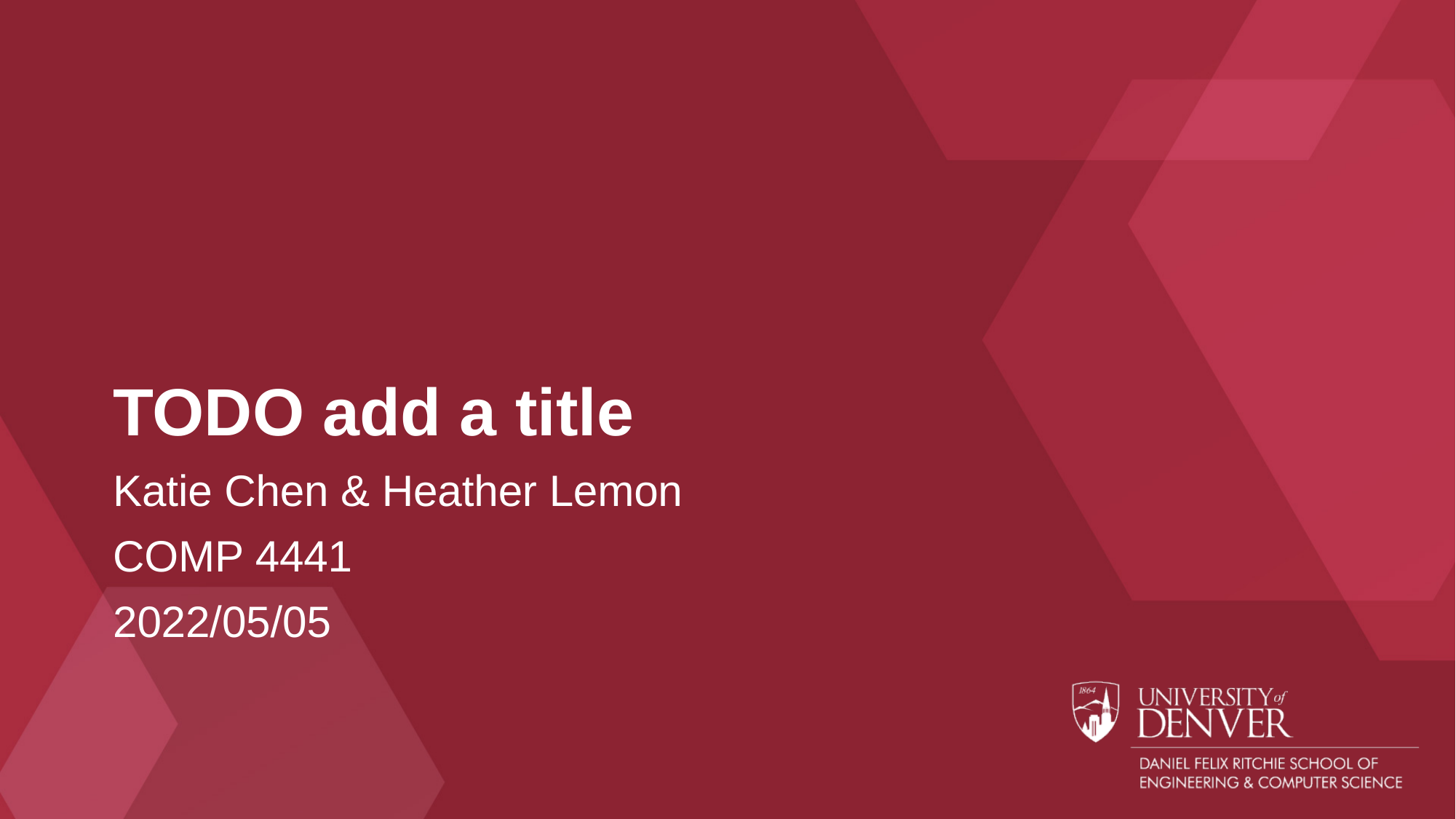

# TODO add a title
Katie Chen & Heather Lemon
COMP 4441
2022/05/05